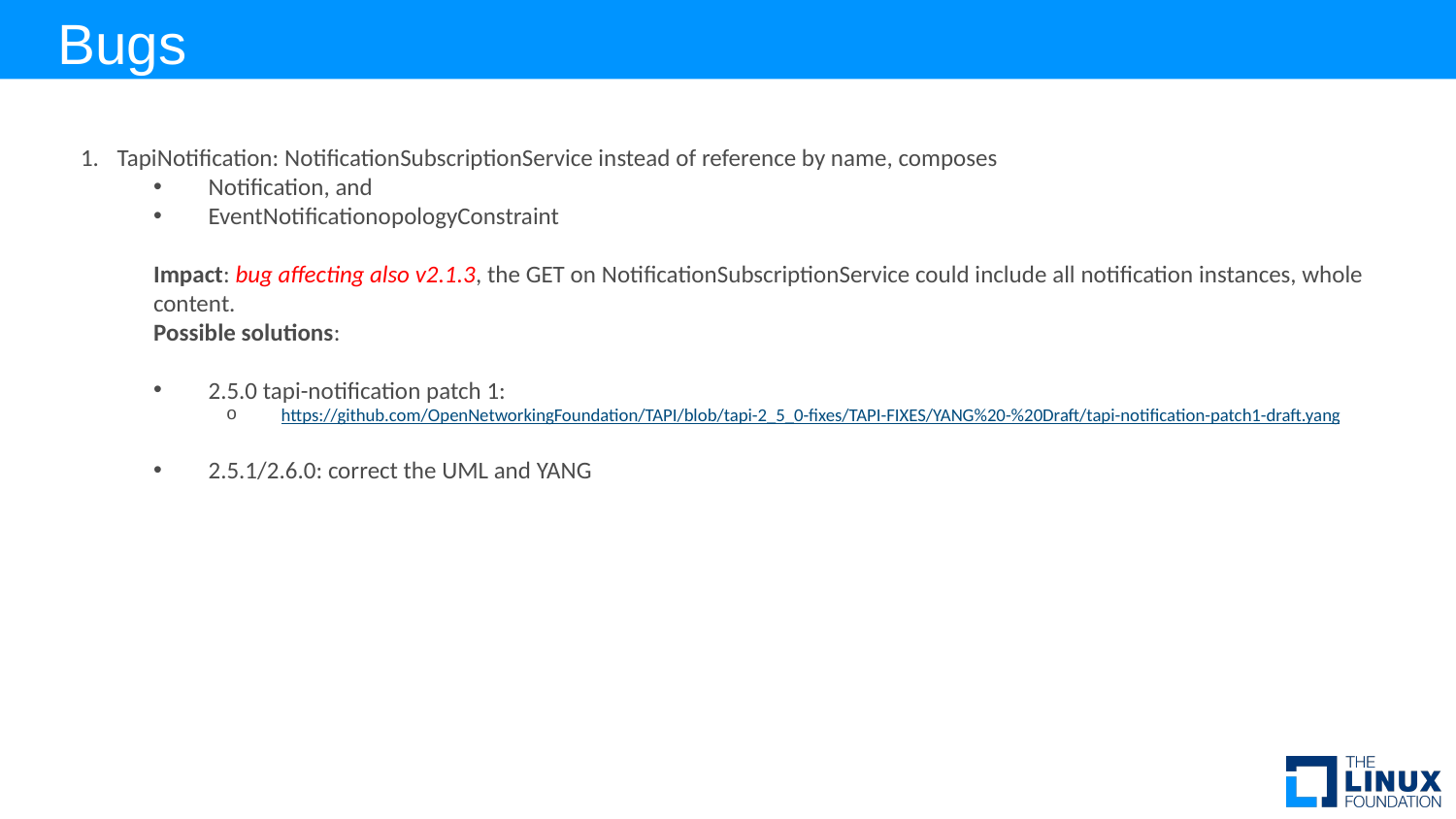

Bugs
TapiNotification: NotificationSubscriptionService instead of reference by name, composes
Notification, and
EventNotificationopologyConstraint

Impact: bug affecting also v2.1.3, the GET on NotificationSubscriptionService could include all notification instances, whole content.
Possible solutions:

2.5.0 tapi-notification patch 1:
https://github.com/OpenNetworkingFoundation/TAPI/blob/tapi-2_5_0-fixes/TAPI-FIXES/YANG%20-%20Draft/tapi-notification-patch1-draft.yang

2.5.1/2.6.0: correct the UML and YANG